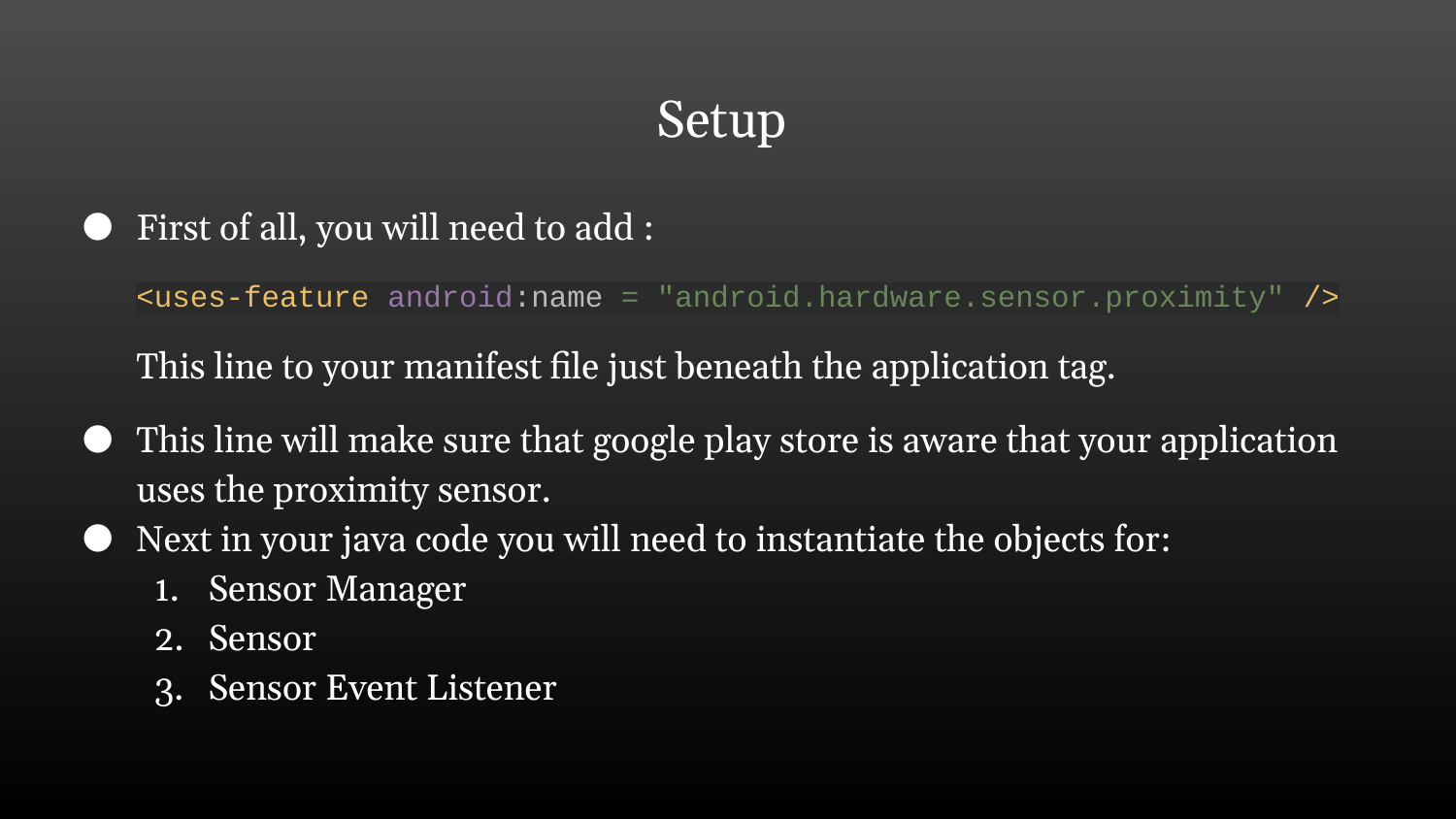

# Setup
First of all, you will need to add :
<uses-feature android:name = "android.hardware.sensor.proximity" />
This line to your manifest file just beneath the application tag.
This line will make sure that google play store is aware that your application uses the proximity sensor.
Next in your java code you will need to instantiate the objects for:
Sensor Manager
Sensor
Sensor Event Listener